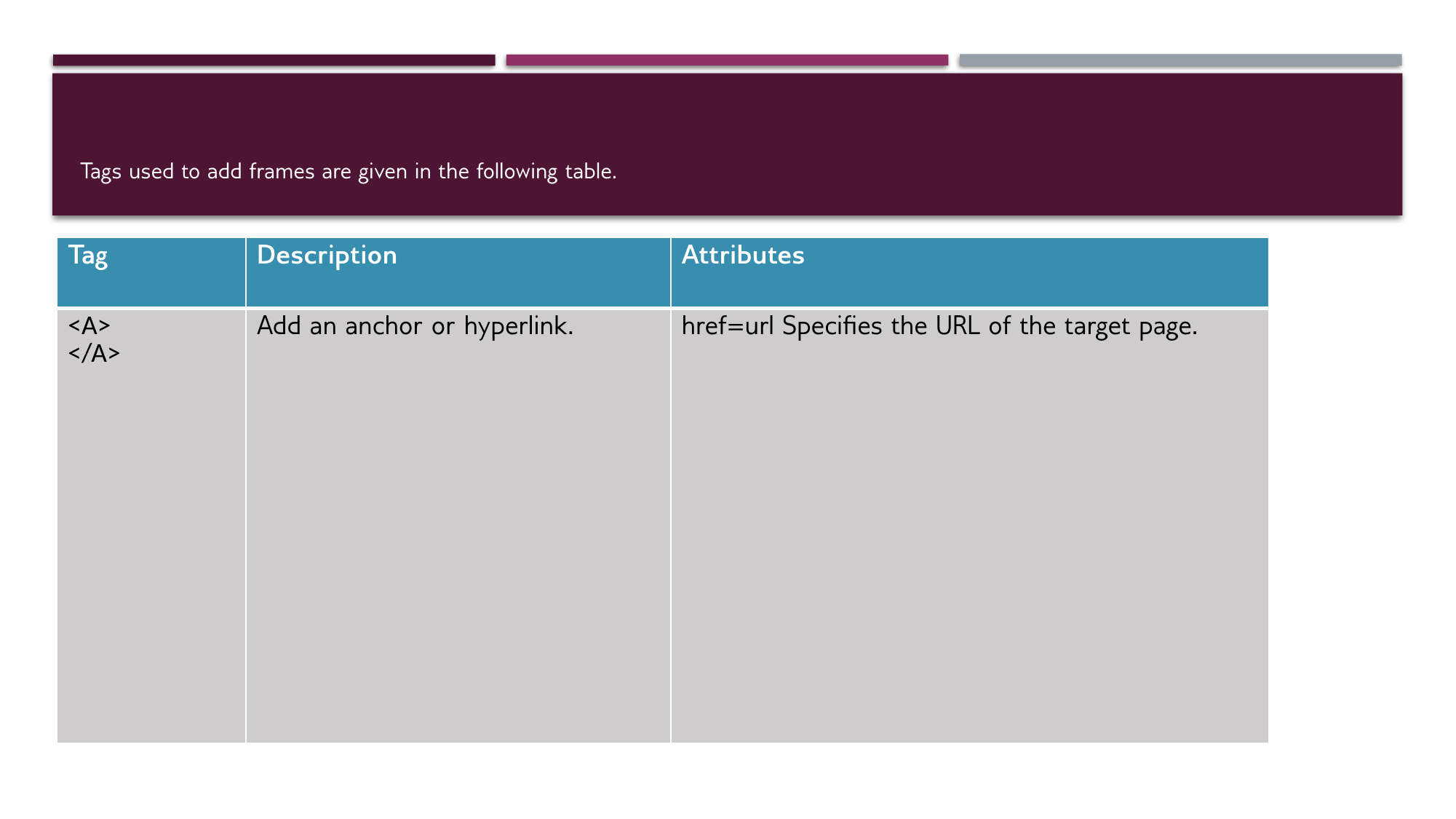

# Tags used to add frames are given in the following table.
| Tag | Description | Attributes |
| --- | --- | --- |
| <A> </A> | Add an anchor or hyperlink. | href=url Specifies the URL of the target page. |